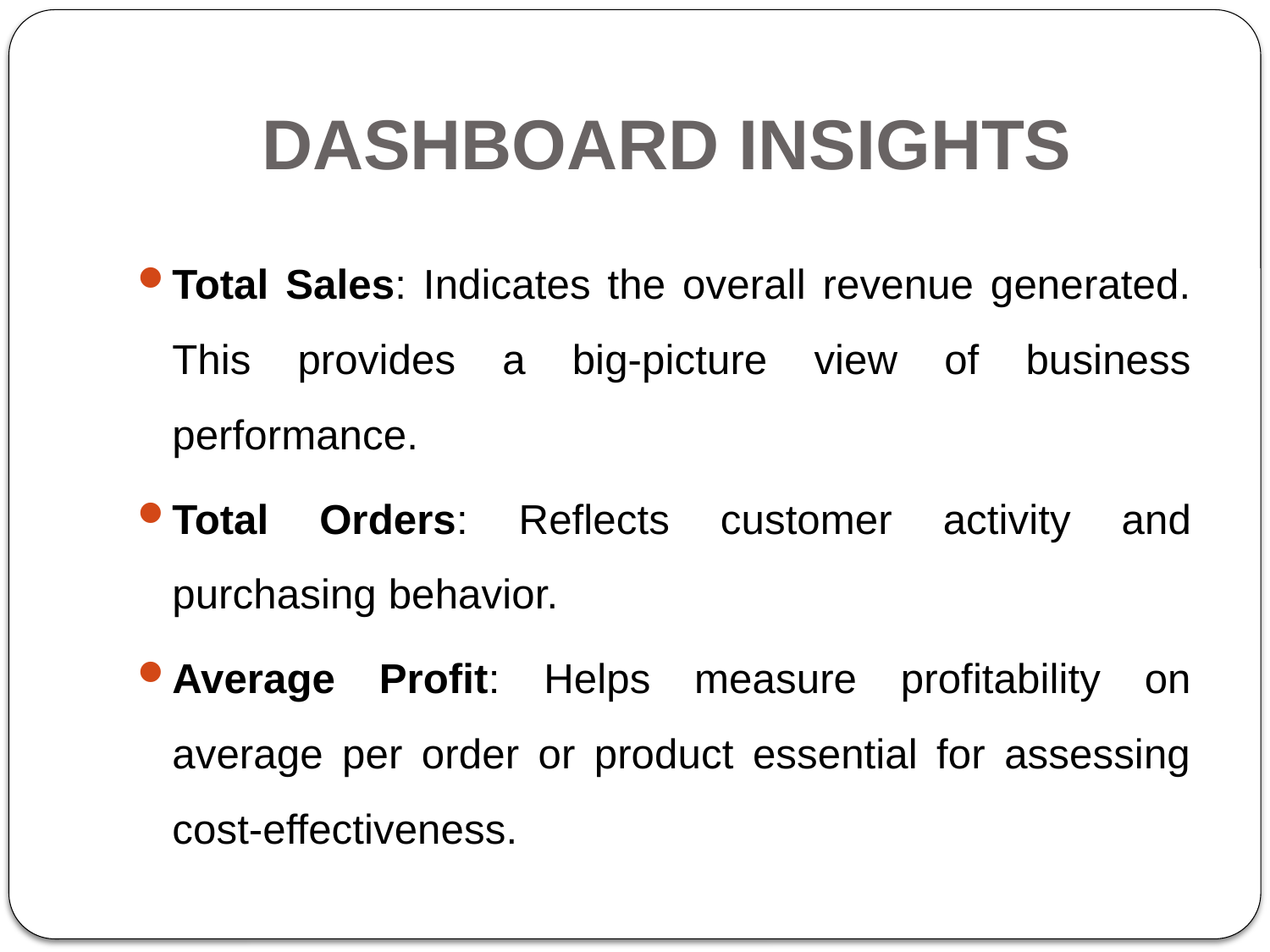

# DASHBOARD INSIGHTS
Total Sales: Indicates the overall revenue generated. This provides a big-picture view of business performance.
Total Orders: Reflects customer activity and purchasing behavior.
Average Profit: Helps measure profitability on average per order or product essential for assessing cost-effectiveness.